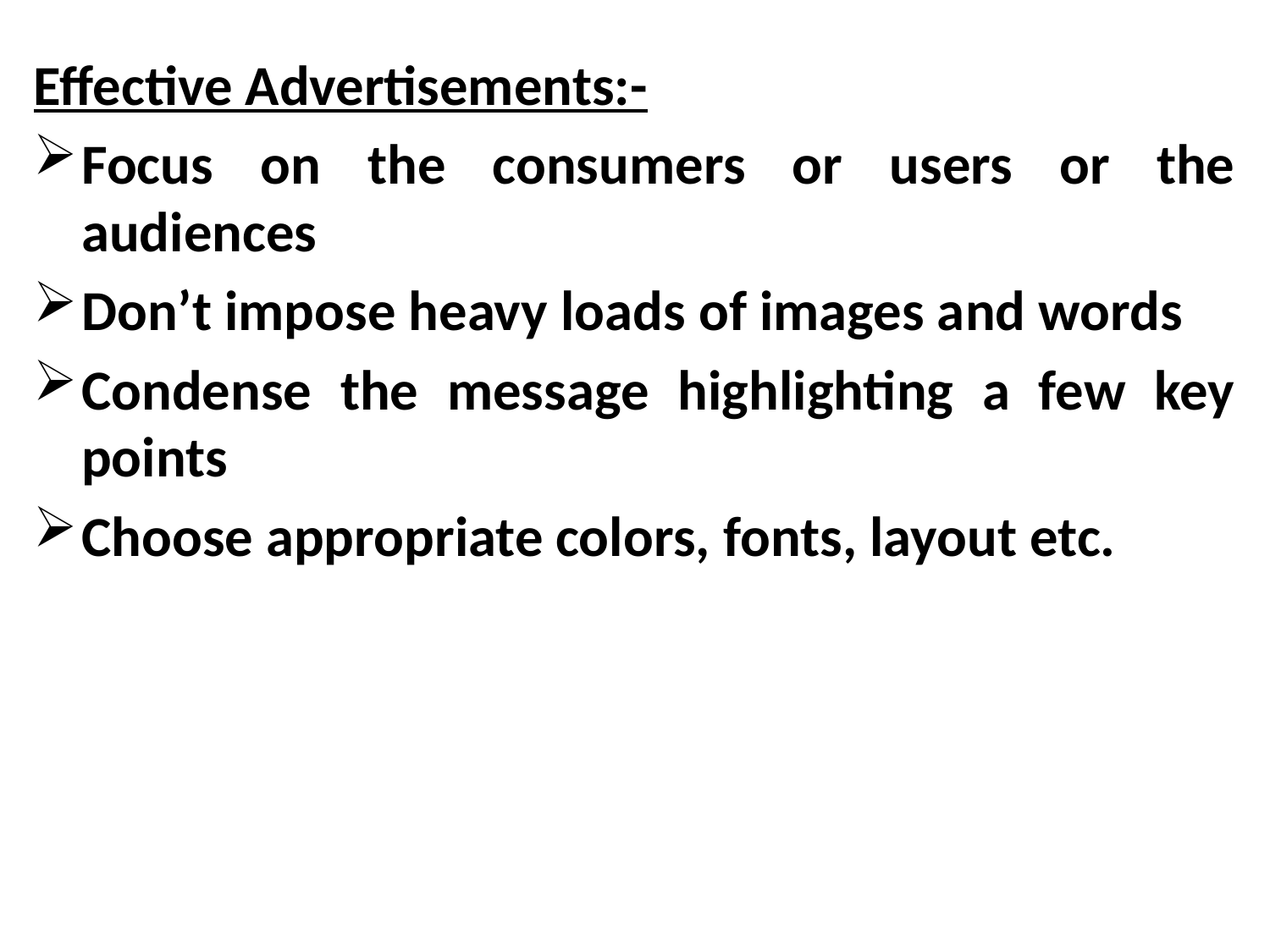

Effective Advertisements:-
Focus on the consumers or users or the audiences
Don’t impose heavy loads of images and words
Condense the message highlighting a few key points
Choose appropriate colors, fonts, layout etc.